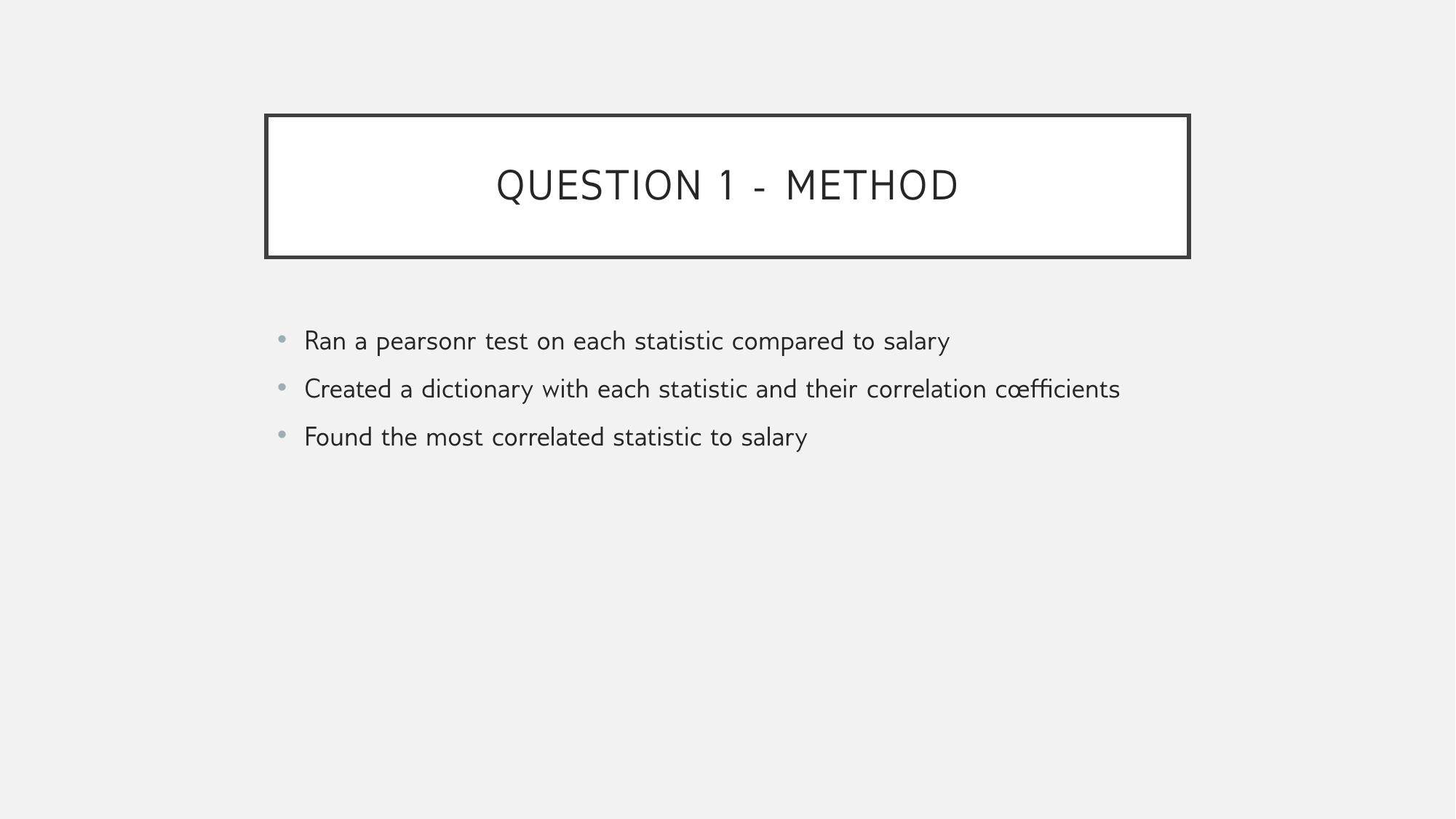

# Question 1 - method
Ran a pearsonr test on each statistic compared to salary
Created a dictionary with each statistic and their correlation coefficients
Found the most correlated statistic to salary